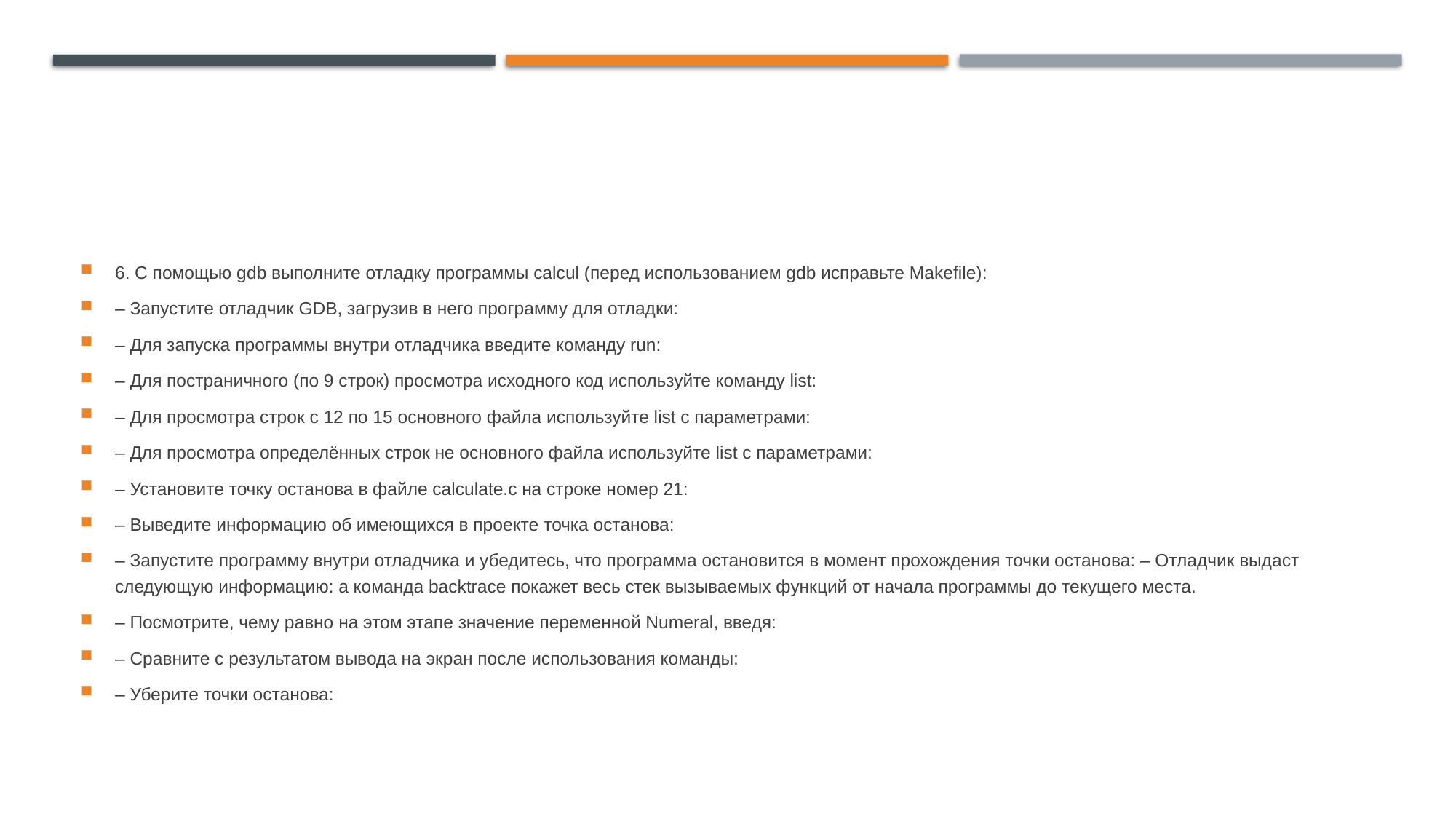

#
6. С помощью gdb выполните отладку программы calcul (перед использованием gdb исправьте Makefile):
– Запустите отладчик GDB, загрузив в него программу для отладки:
– Для запуска программы внутри отладчика введите команду run:
– Для постраничного (по 9 строк) просмотра исходного код используйте команду list:
– Для просмотра строк с 12 по 15 основного файла используйте list с параметрами:
– Для просмотра определённых строк не основного файла используйте list с параметрами:
– Установите точку останова в файле calculate.c на строке номер 21:
– Выведите информацию об имеющихся в проекте точка останова:
– Запустите программу внутри отладчика и убедитесь, что программа остановится в момент прохождения точки останова: – Отладчик выдаст следующую информацию: а команда backtrace покажет весь стек вызываемых функций от начала программы до текущего места.
– Посмотрите, чему равно на этом этапе значение переменной Numeral, введя:
– Сравните с результатом вывода на экран после использования команды:
– Уберите точки останова: